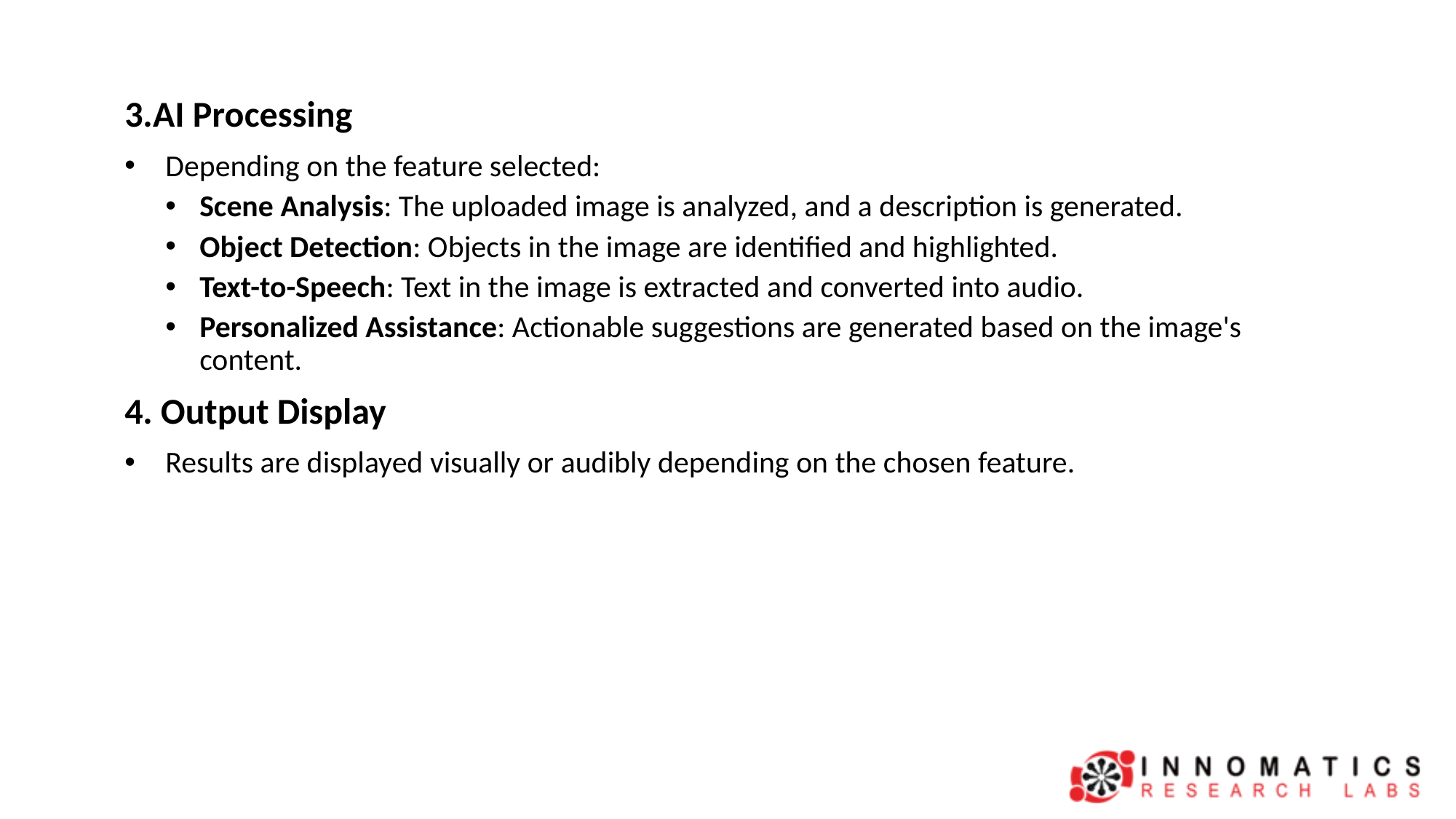

3.AI Processing
Depending on the feature selected:
Scene Analysis: The uploaded image is analyzed, and a description is generated.
Object Detection: Objects in the image are identified and highlighted.
Text-to-Speech: Text in the image is extracted and converted into audio.
Personalized Assistance: Actionable suggestions are generated based on the image's content.
4. Output Display
Results are displayed visually or audibly depending on the chosen feature.